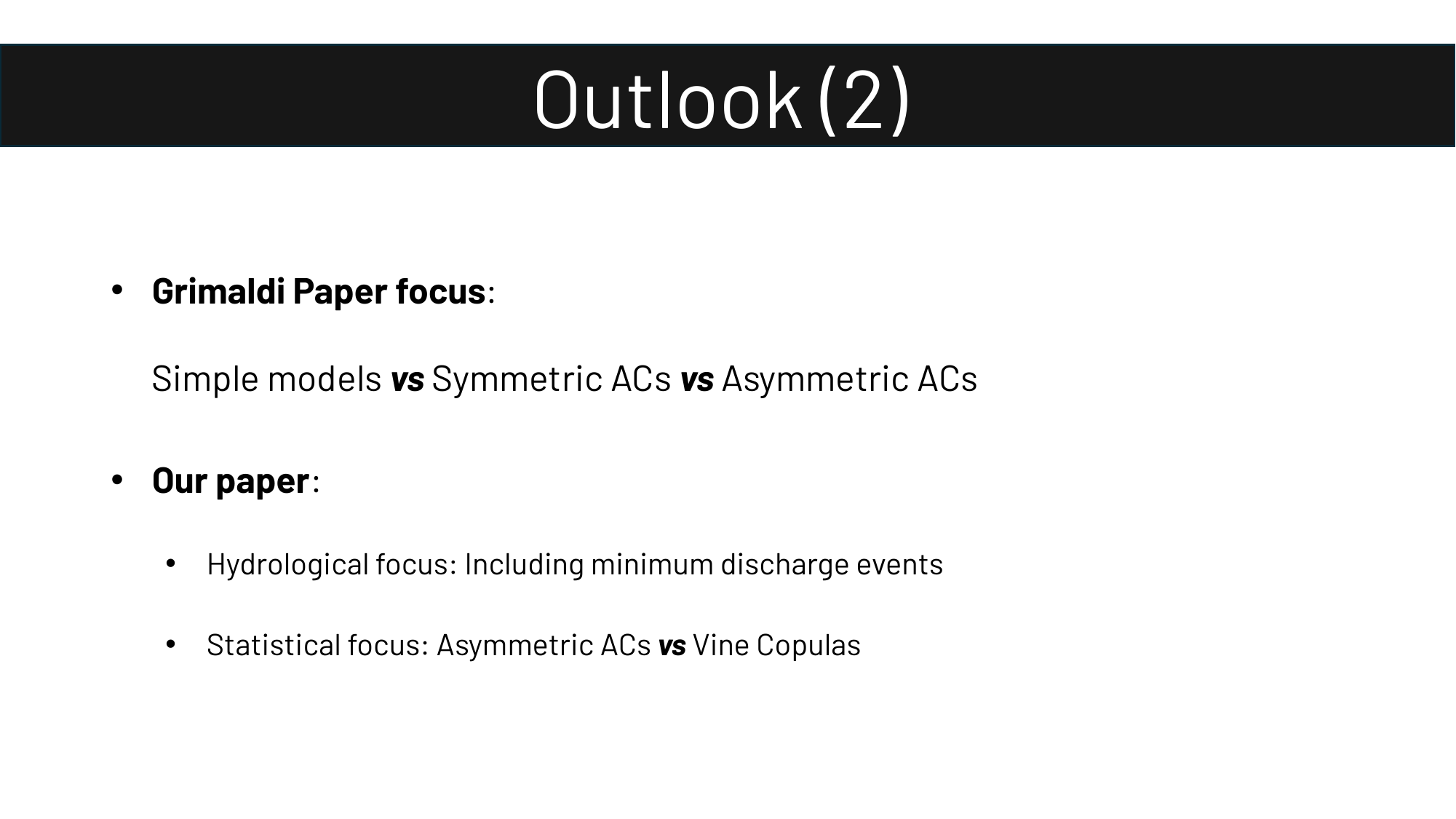

Outlook (2)
Grimaldi Paper focus:
Simple models vs Symmetric ACs vs Asymmetric ACs
Our paper:
Hydrological focus: Including minimum discharge events
Statistical focus: Asymmetric ACs vs Vine Copulas